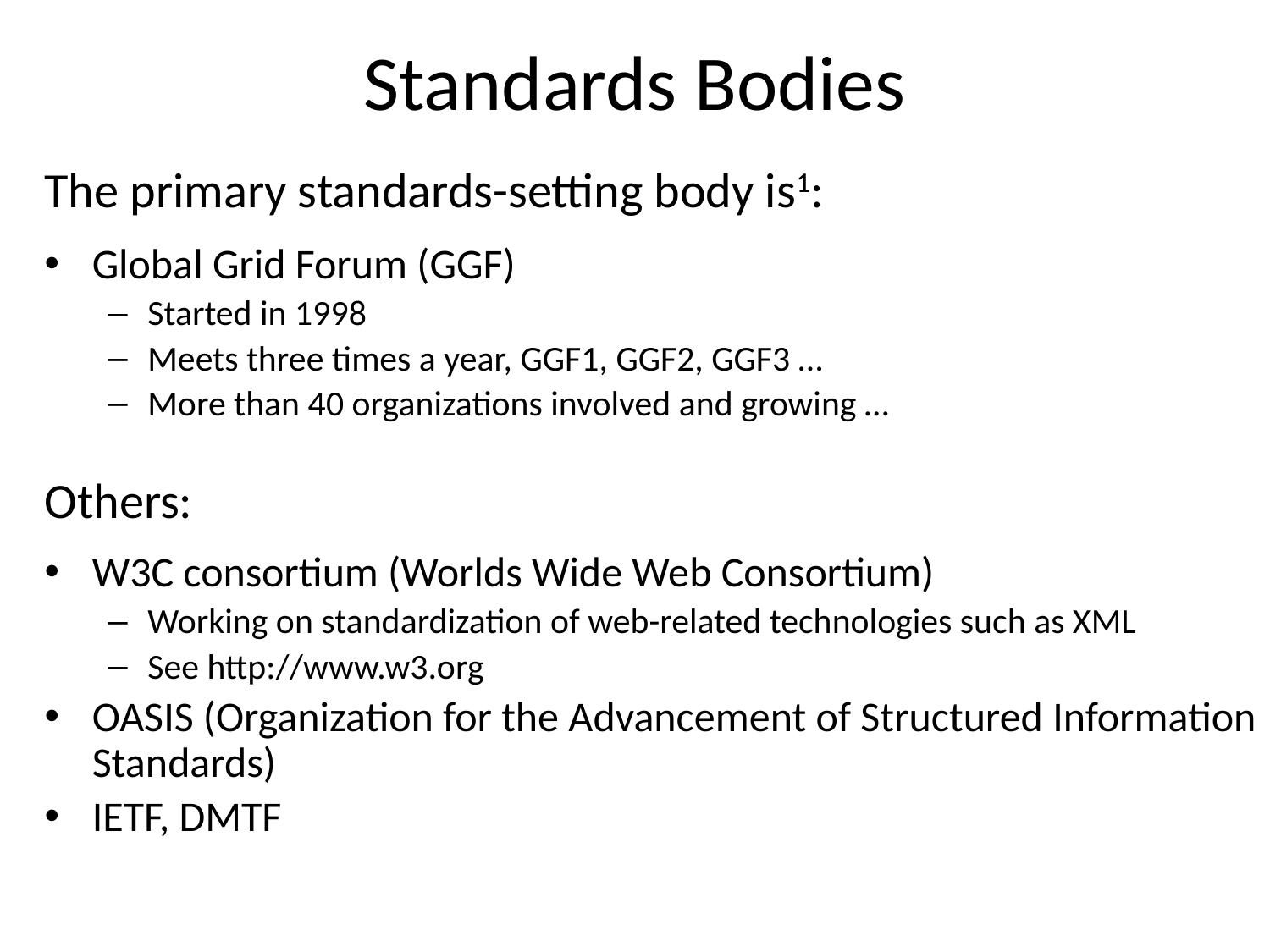

# Standards Bodies
The primary standards-setting body is1:

Global Grid Forum (GGF)
Started in 1998
Meets three times a year, GGF1, GGF2, GGF3 …
More than 40 organizations involved and growing …

Others:

W3C consortium (Worlds Wide Web Consortium)
Working on standardization of web-related technologies such as XML
See http://www.w3.org
OASIS (Organization for the Advancement of Structured Information Standards)
IETF, DMTF